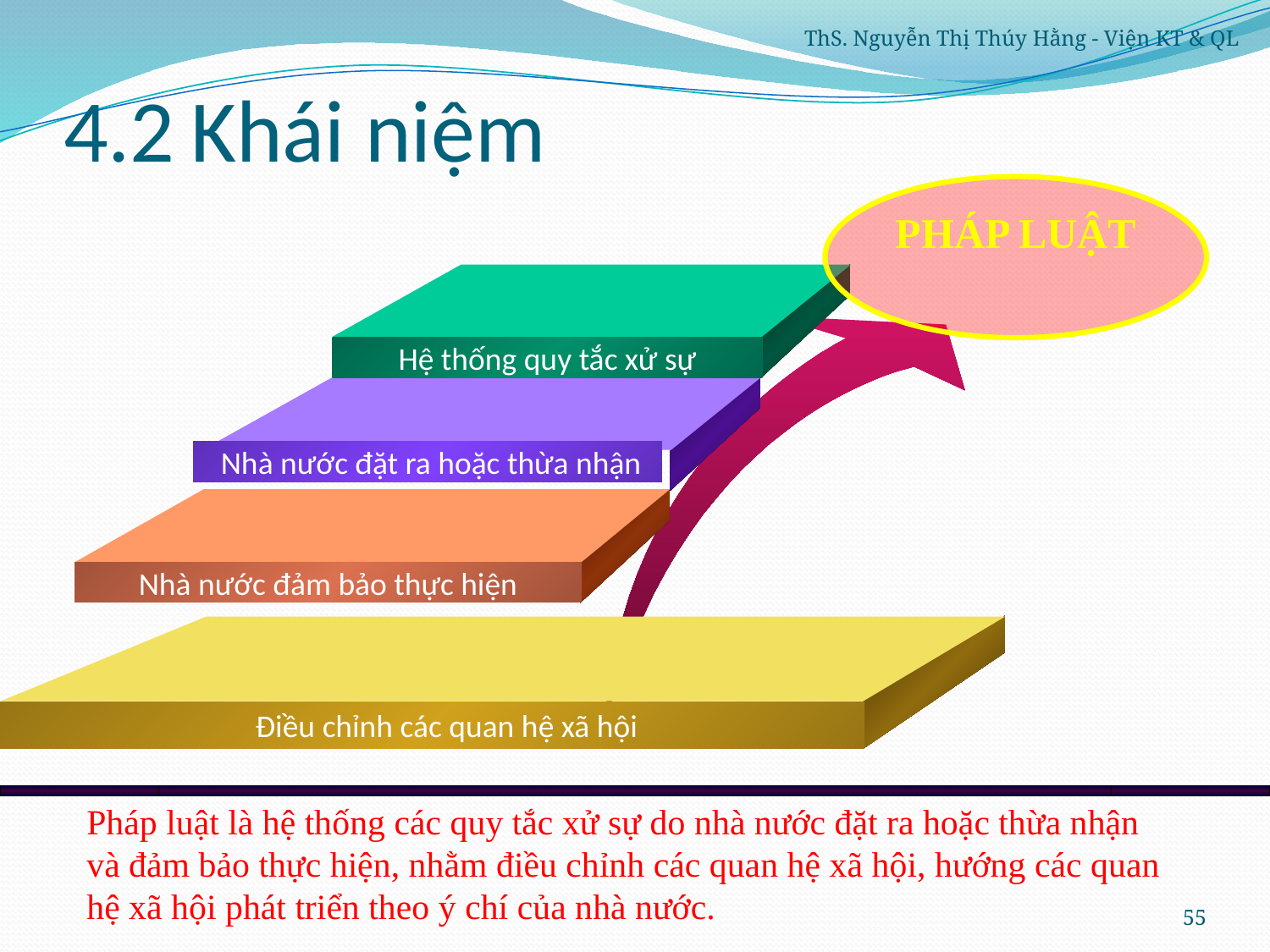

ThS. Nguyễn Thị Thúy Hằng - Viện KT & QL
# 4.2	Khái niệm

PHÁP LUẬT

Hệ thống quy tắc xử sự

Nhà nước đảm bảo thực hiện

 Nhà nước đặt ra hoặc thừa nhận

    Điều chỉnh các quan hệ xã hội

Pháp luật là hệ thống các quy tắc xử sự do nhà nước đặt ra hoặc thừa nhận và đảm bảo thực hiện, nhằm điều chỉnh các quan hệ xã hội, hướng các quan hệ xã hội phát triển theo ý chí của nhà nước.

55